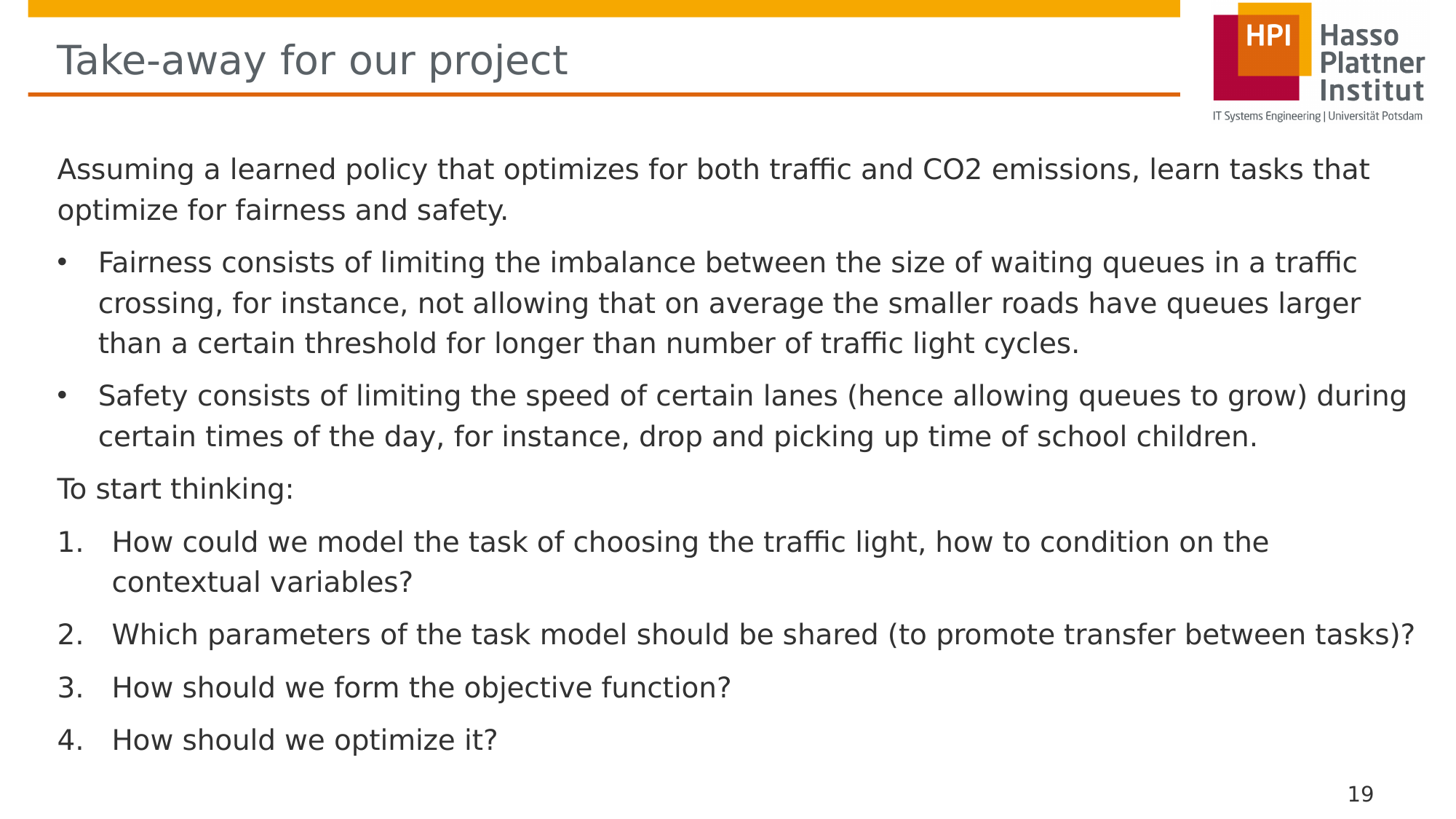

# Take-away for our project
Assuming a learned policy that optimizes for both traffic and CO2 emissions, learn tasks that optimize for fairness and safety.
Fairness consists of limiting the imbalance between the size of waiting queues in a traffic crossing, for instance, not allowing that on average the smaller roads have queues larger than a certain threshold for longer than number of traffic light cycles.
Safety consists of limiting the speed of certain lanes (hence allowing queues to grow) during certain times of the day, for instance, drop and picking up time of school children.
To start thinking:
How could we model the task of choosing the traffic light, how to condition on the contextual variables?
Which parameters of the task model should be shared (to promote transfer between tasks)?
How should we form the objective function?
How should we optimize it?
19